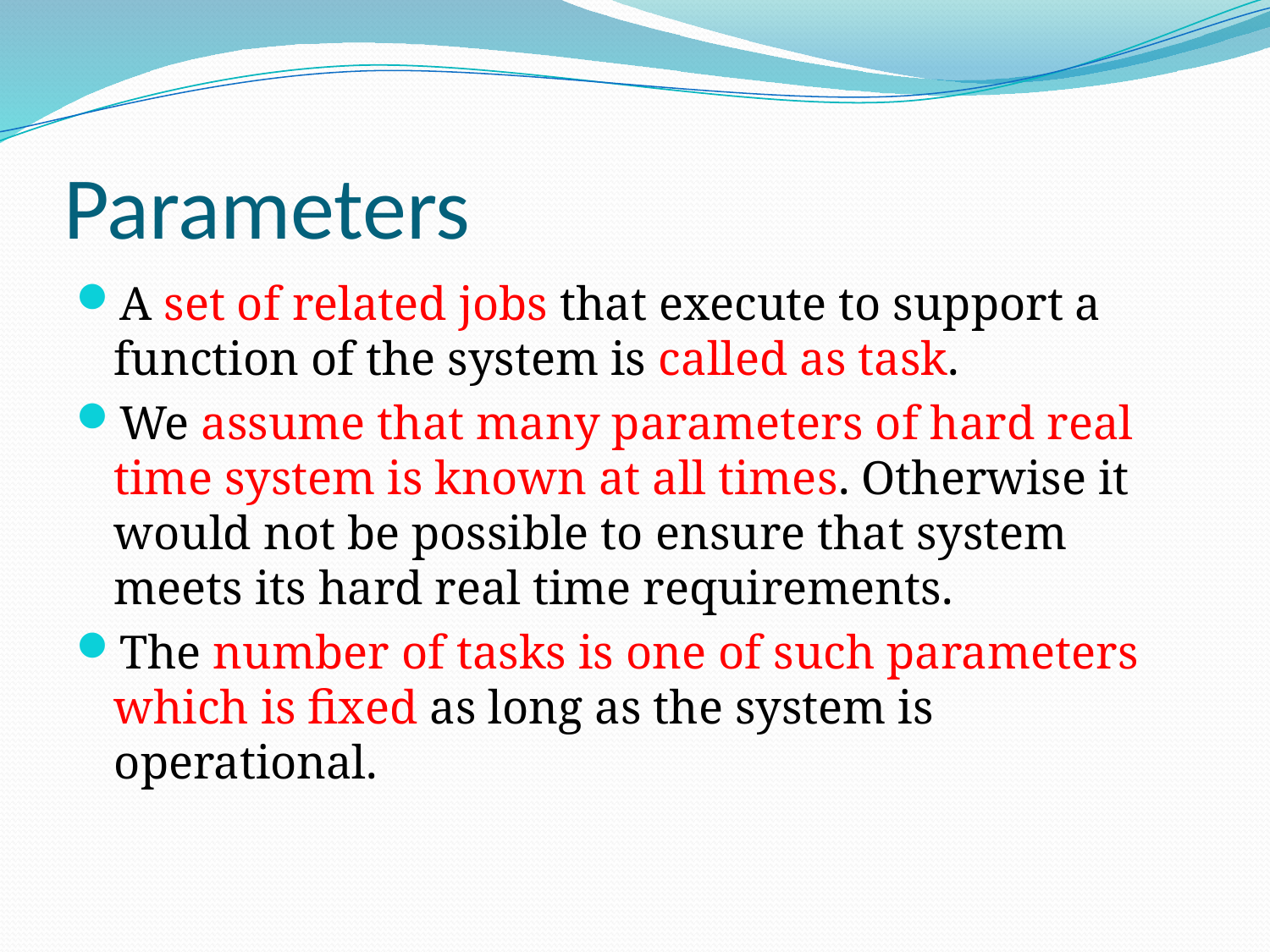

# Parameters
A set of related jobs that execute to support a function of the system is called as task.
We assume that many parameters of hard real time system is known at all times. Otherwise it would not be possible to ensure that system meets its hard real time requirements.
The number of tasks is one of such parameters which is fixed as long as the system is operational.